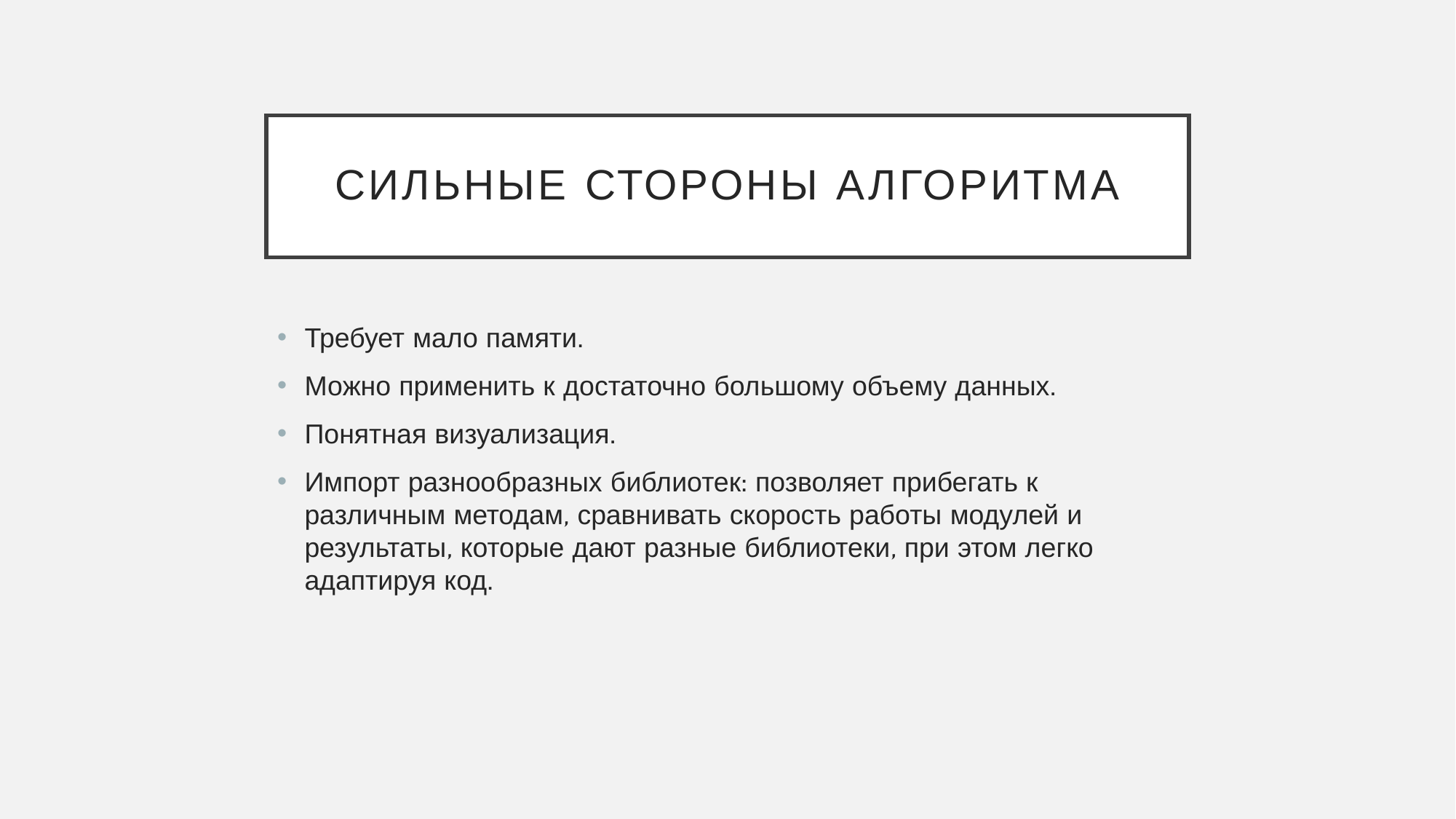

# Сильные стороны алгоритма
Требует мало памяти.
Можно применить к достаточно большому объему данных.
Понятная визуализация.
Импорт разнообразных библиотек: позволяет прибегать к различным методам, сравнивать скорость работы модулей и результаты, которые дают разные библиотеки, при этом легко адаптируя код.